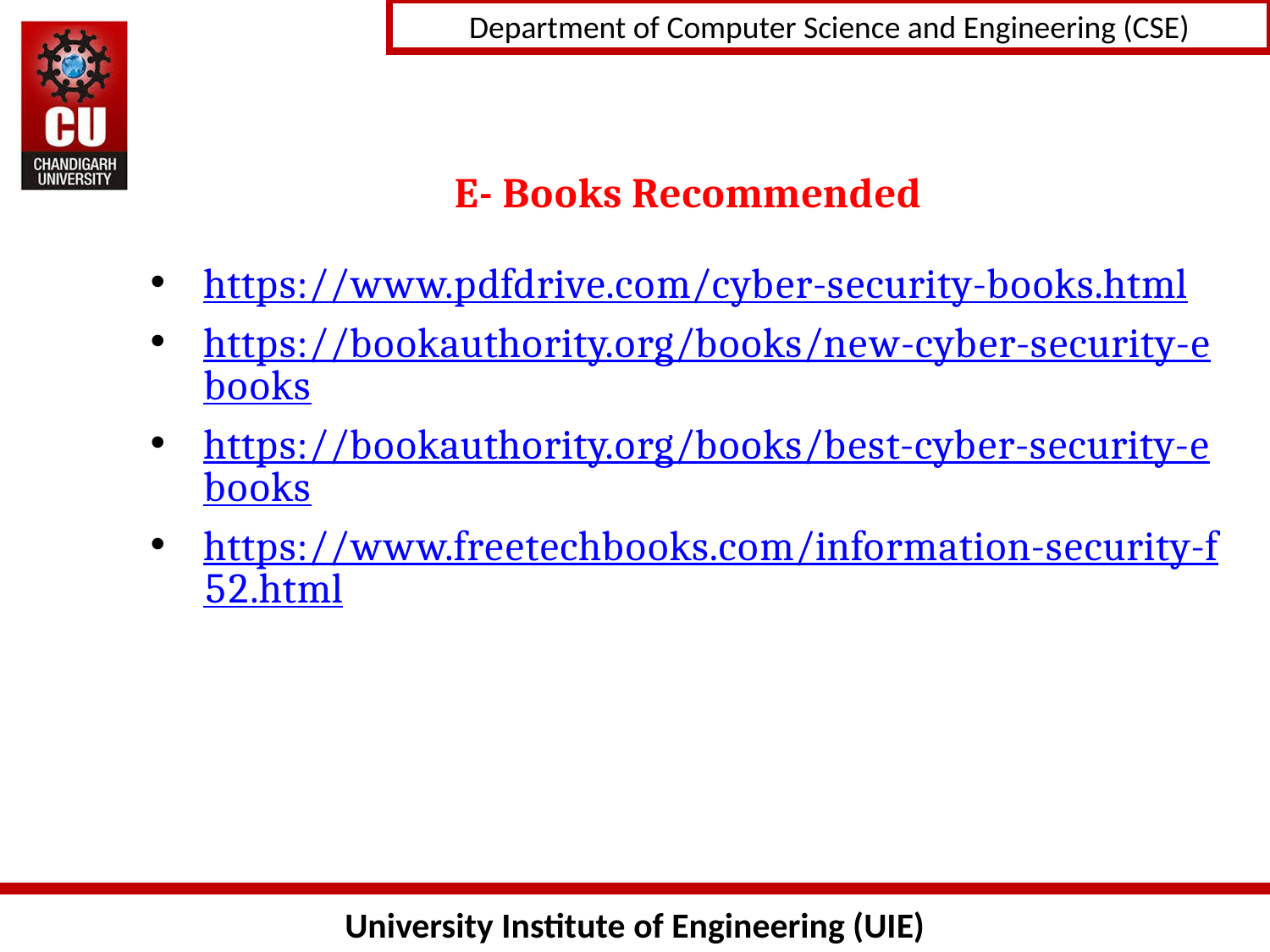

# E- Books Recommended
https://www.pdfdrive.com/cyber-security-books.html
https://bookauthority.org/books/new-cyber-security-ebooks
https://bookauthority.org/books/best-cyber-security-ebooks
https://www.freetechbooks.com/information-security-f52.html